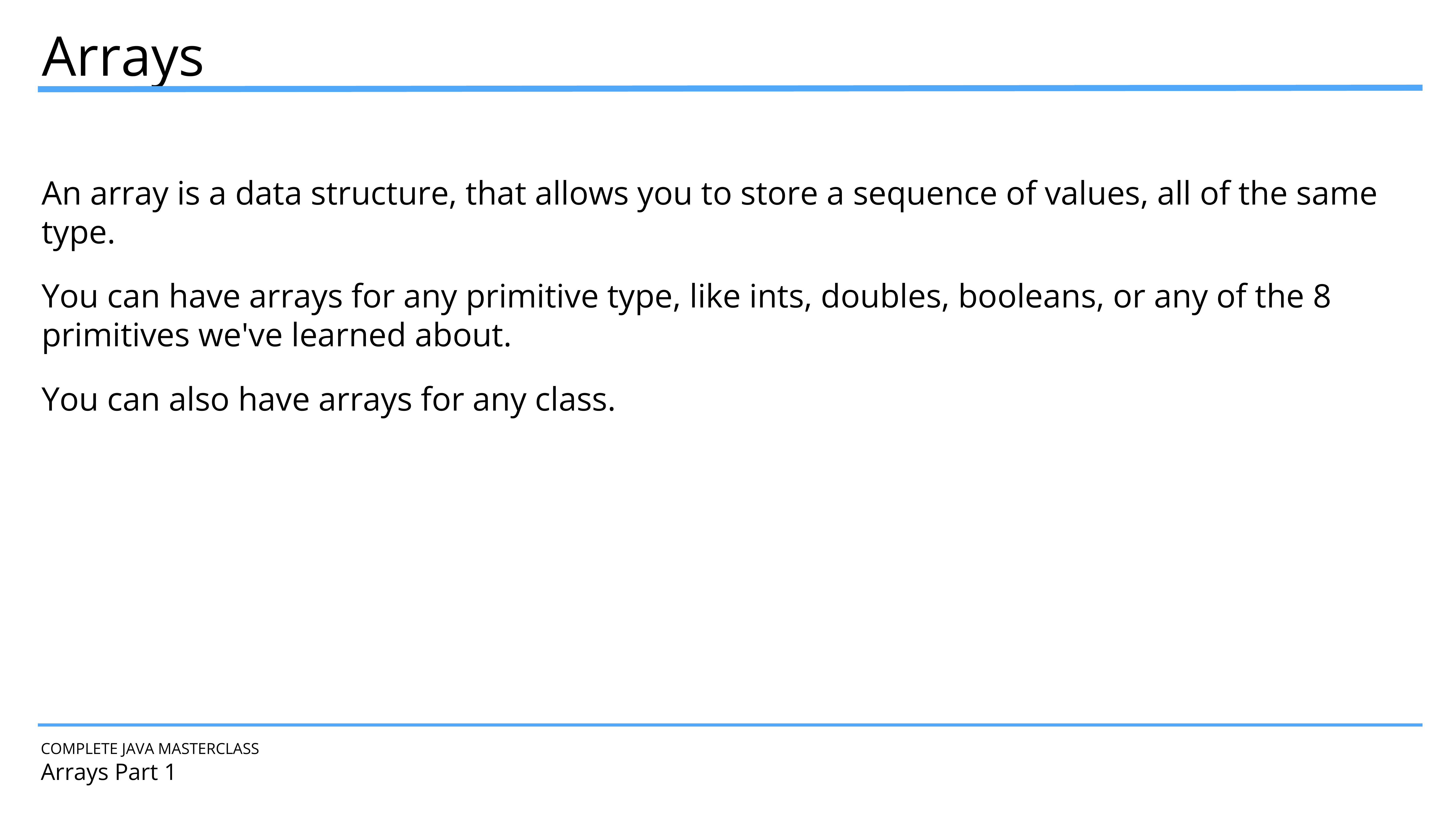

Arrays

An array is a data structure, that allows you to store a sequence of values, all of the same type.
You can have arrays for any primitive type, like ints, doubles, booleans, or any of the 8 primitives we've learned about.
You can also have arrays for any class.

COMPLETE JAVA MASTERCLASS
Arrays Part 1